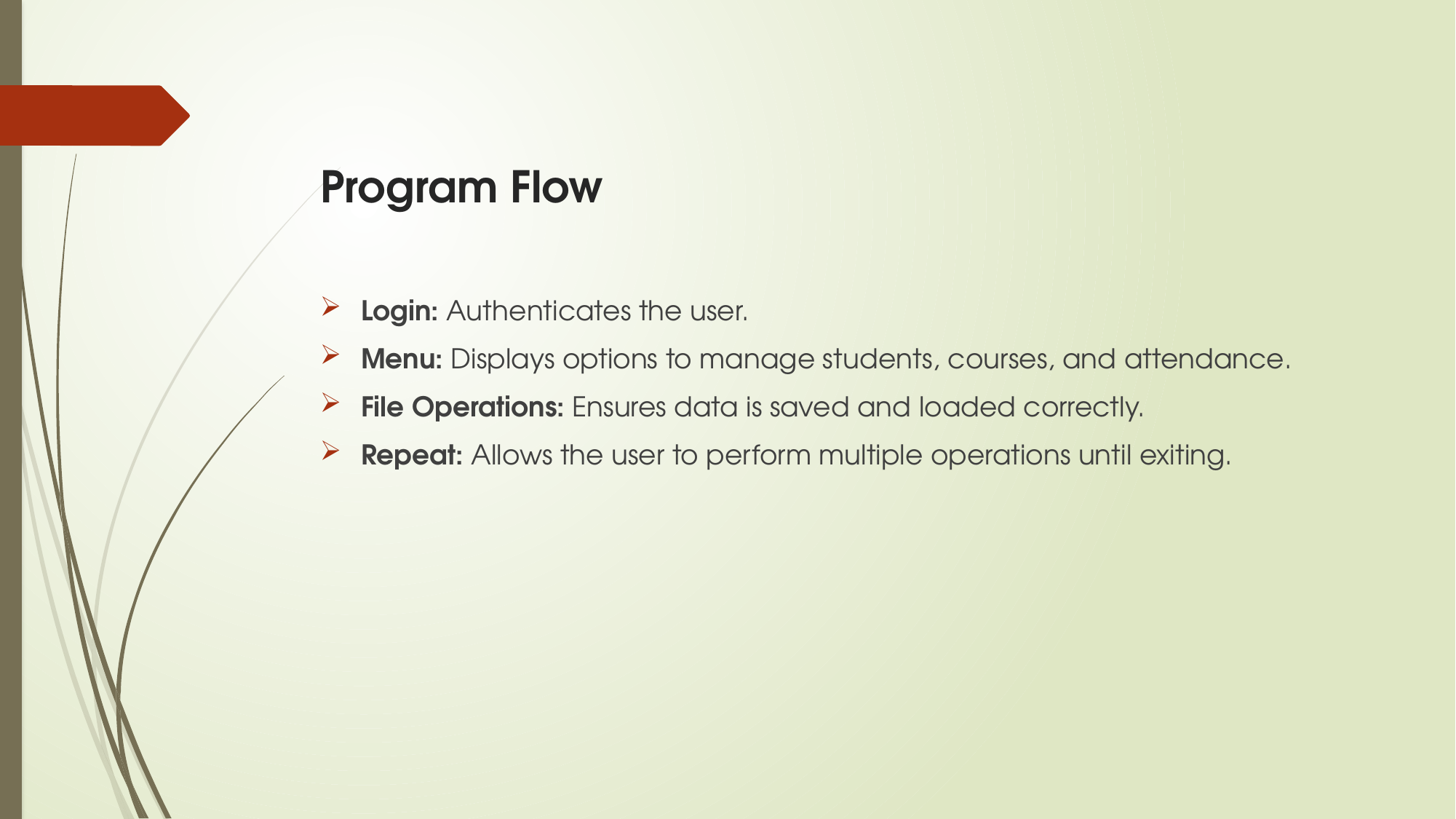

# Program Flow
Login: Authenticates the user.
Menu: Displays options to manage students, courses, and attendance.
File Operations: Ensures data is saved and loaded correctly.
Repeat: Allows the user to perform multiple operations until exiting.